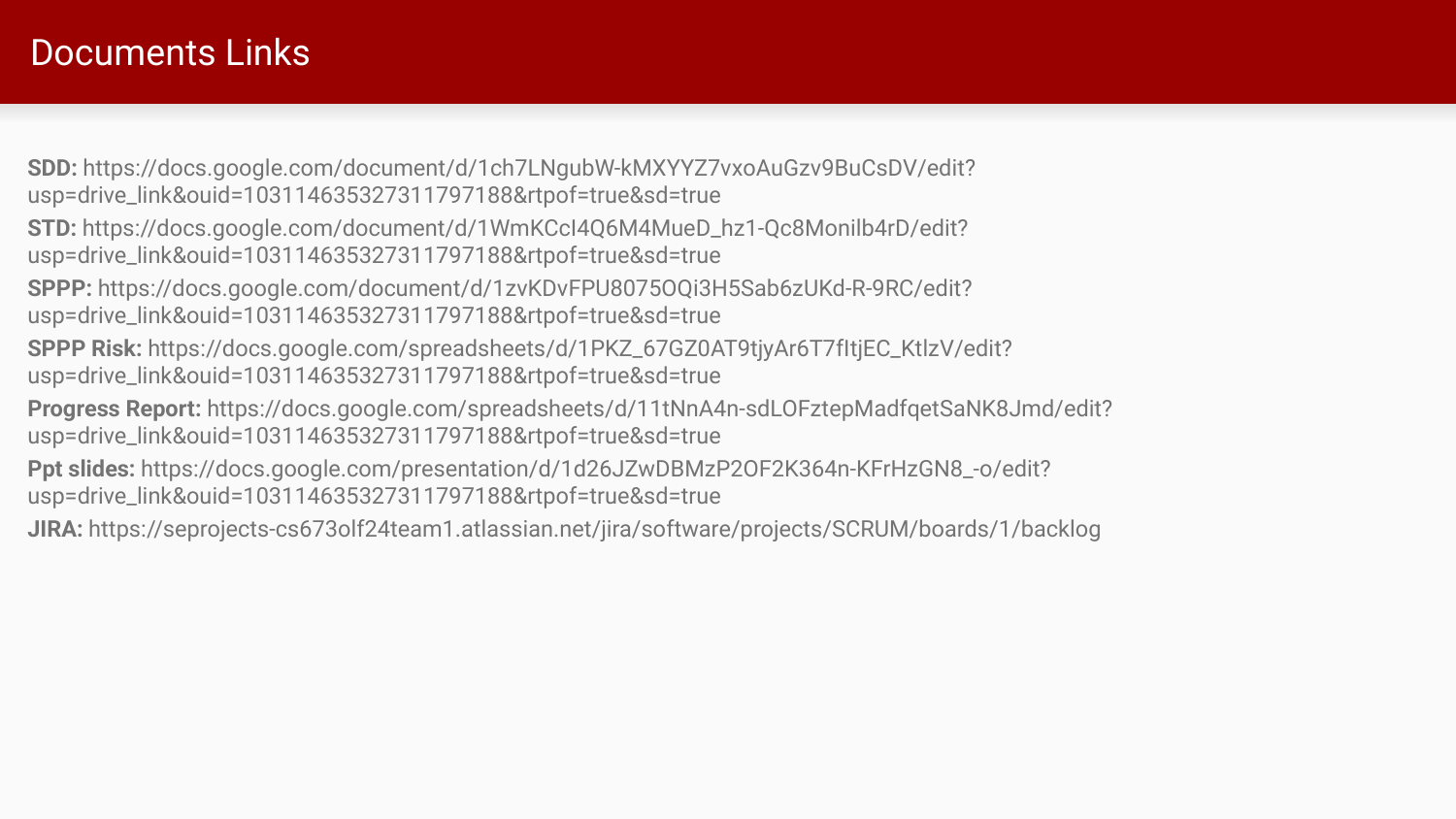

# Documents Links
SDD: https://docs.google.com/document/d/1ch7LNgubW-kMXYYZ7vxoAuGzv9BuCsDV/edit?usp=drive_link&ouid=103114635327311797188&rtpof=true&sd=true
STD: https://docs.google.com/document/d/1WmKCcI4Q6M4MueD_hz1-Qc8Monilb4rD/edit?usp=drive_link&ouid=103114635327311797188&rtpof=true&sd=true
SPPP: https://docs.google.com/document/d/1zvKDvFPU8075OQi3H5Sab6zUKd-R-9RC/edit?usp=drive_link&ouid=103114635327311797188&rtpof=true&sd=true
SPPP Risk: https://docs.google.com/spreadsheets/d/1PKZ_67GZ0AT9tjyAr6T7fItjEC_KtlzV/edit?usp=drive_link&ouid=103114635327311797188&rtpof=true&sd=true
Progress Report: https://docs.google.com/spreadsheets/d/11tNnA4n-sdLOFztepMadfqetSaNK8Jmd/edit?usp=drive_link&ouid=103114635327311797188&rtpof=true&sd=true
Ppt slides: https://docs.google.com/presentation/d/1d26JZwDBMzP2OF2K364n-KFrHzGN8_-o/edit?usp=drive_link&ouid=103114635327311797188&rtpof=true&sd=true
JIRA: https://seprojects-cs673olf24team1.atlassian.net/jira/software/projects/SCRUM/boards/1/backlog